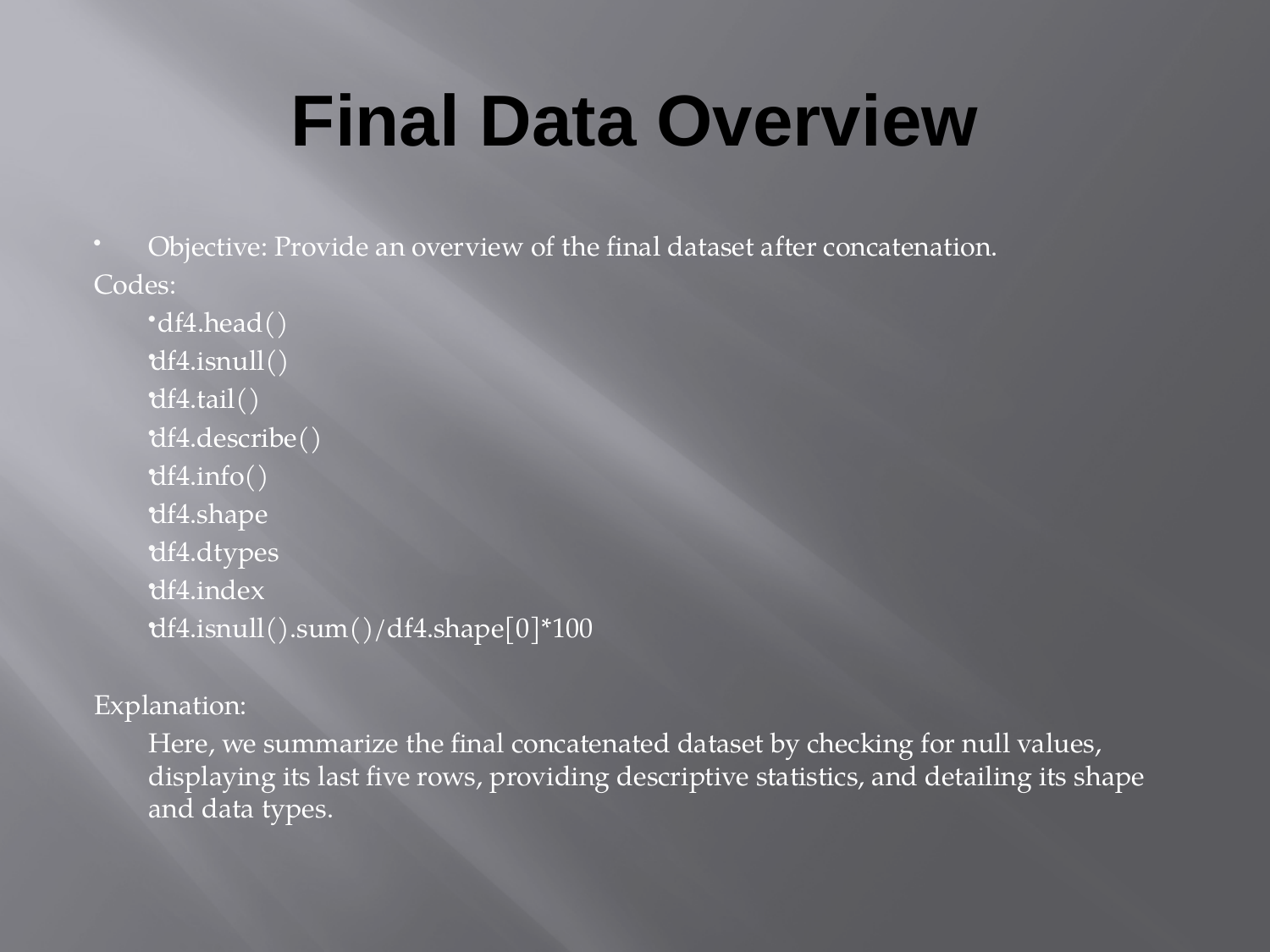

# Final Data Overview
Objective: Provide an overview of the final dataset after concatenation.
Codes:
 df4.head()
df4.isnull()
df4.tail()
df4.describe()
df4.info()
df4.shape
df4.dtypes
df4.index
df4.isnull().sum()/df4.shape[0]*100

Explanation:
		Here, we summarize the final concatenated dataset by checking for null values, displaying its last five rows, providing descriptive statistics, and detailing its shape and data types.